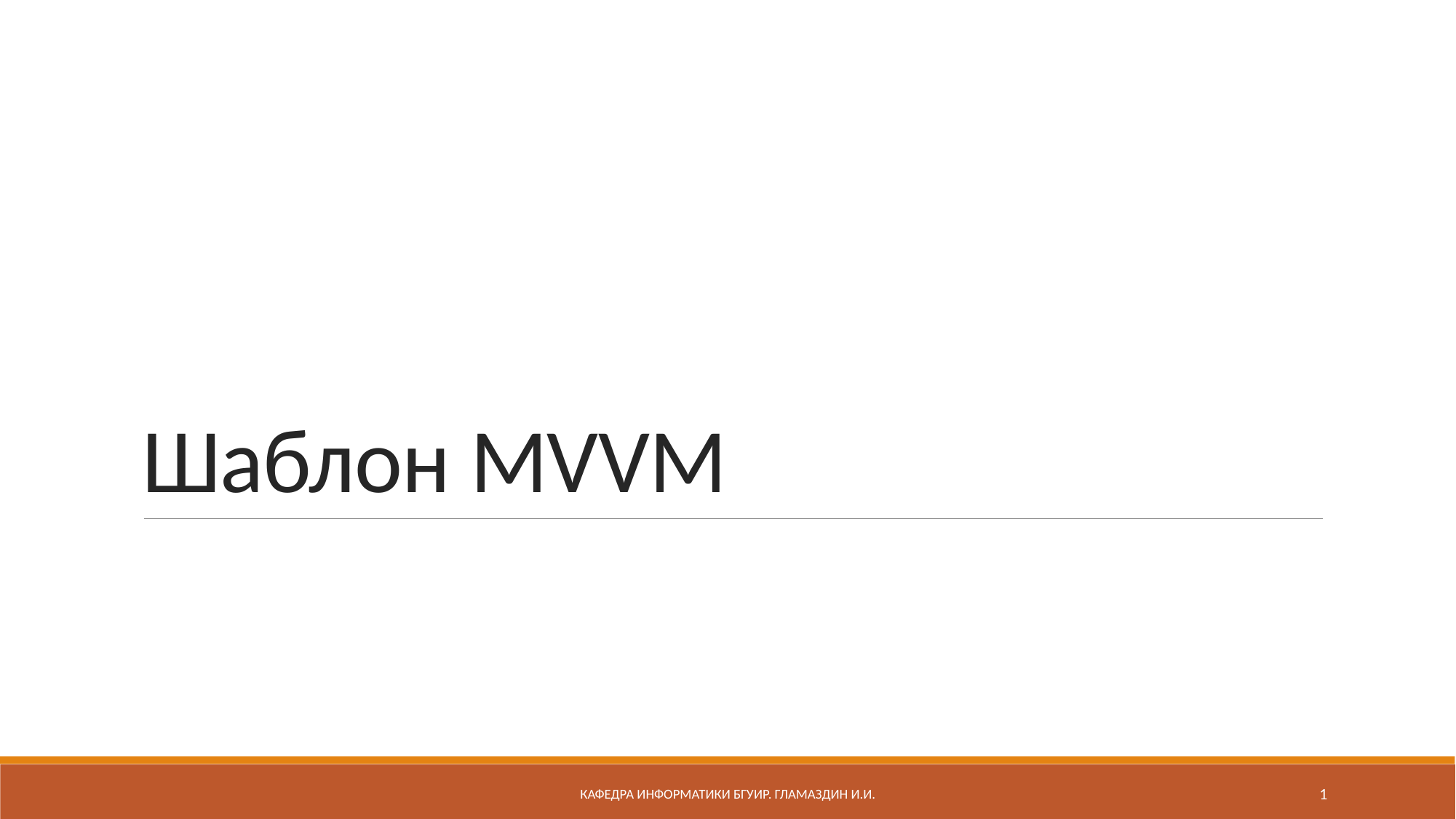

# Шаблон MVVM

Кафедра информатики бгуир. Гламаздин И.и.
1